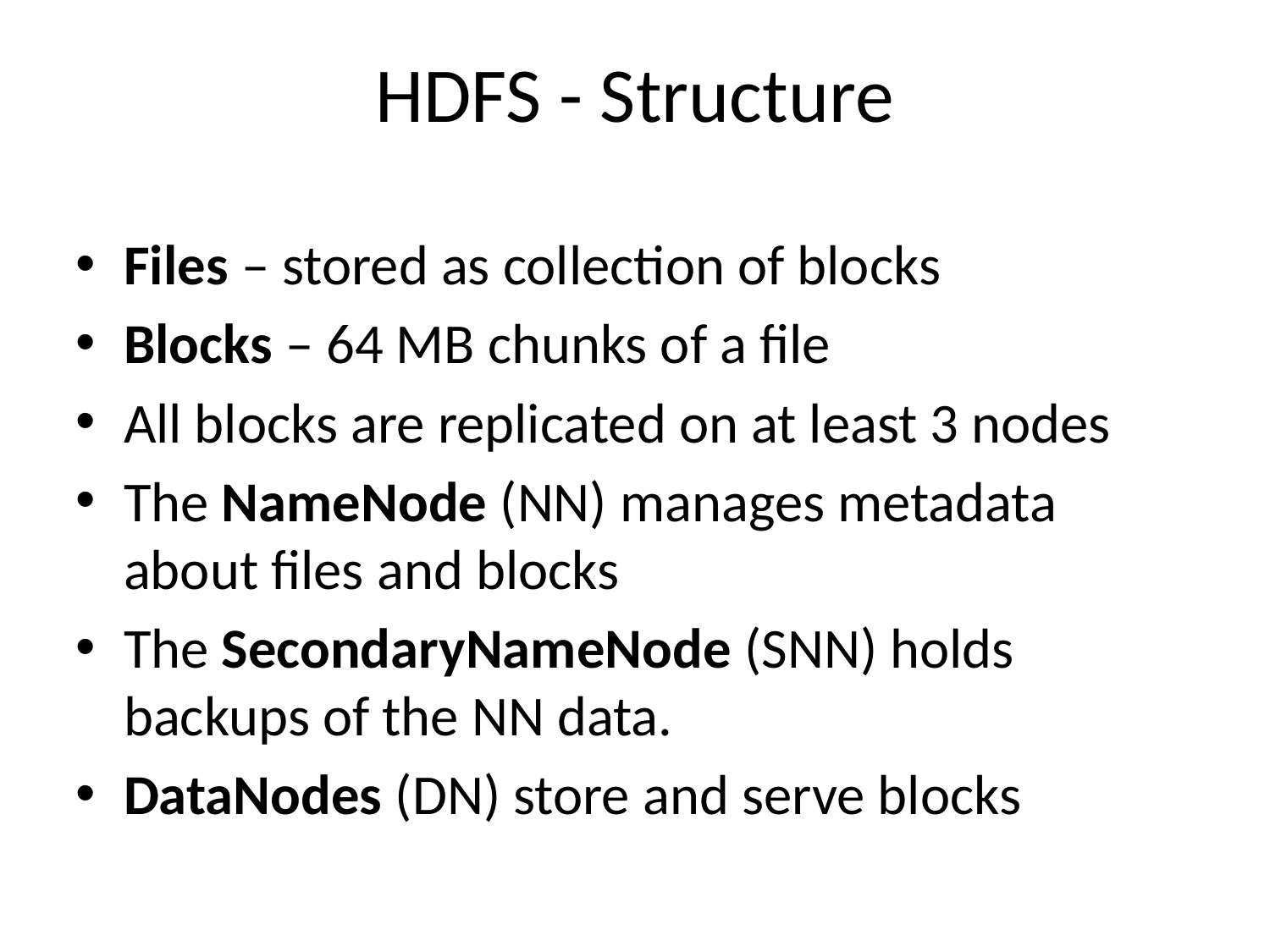

# HDFS - Structure
Files – stored as collection of blocks
Blocks – 64 MB chunks of a file
All blocks are replicated on at least 3 nodes
The NameNode (NN) manages metadata about files and blocks
The SecondaryNameNode (SNN) holds backups of the NN data.
DataNodes (DN) store and serve blocks